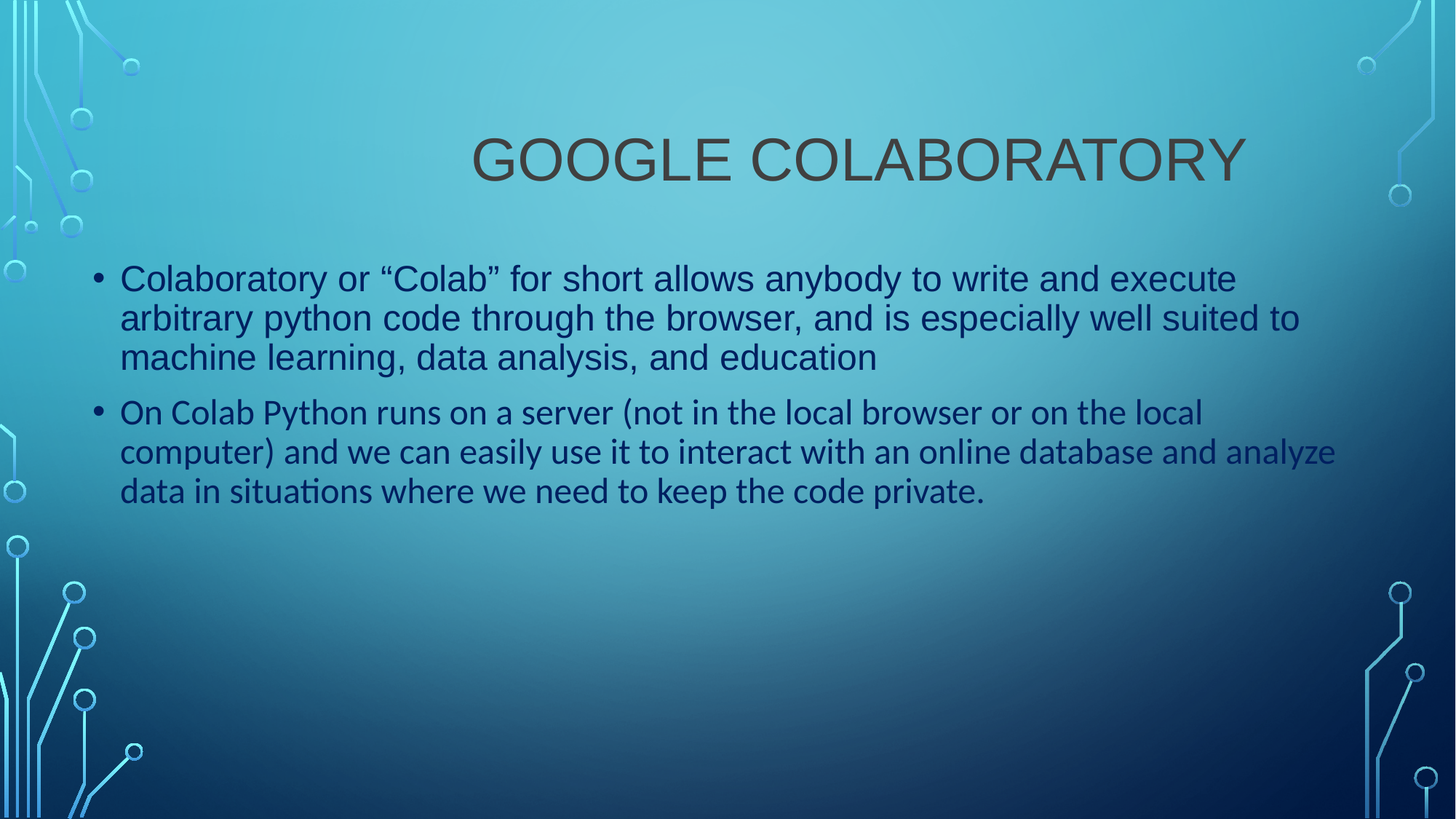

Google Colaboratory
Colaboratory or “Colab” for short allows anybody to write and execute arbitrary python code through the browser, and is especially well suited to machine learning, data analysis, and education
On Colab Python runs on a server (not in the local browser or on the local computer) and we can easily use it to interact with an online database and analyze data in situations where we need to keep the code private.